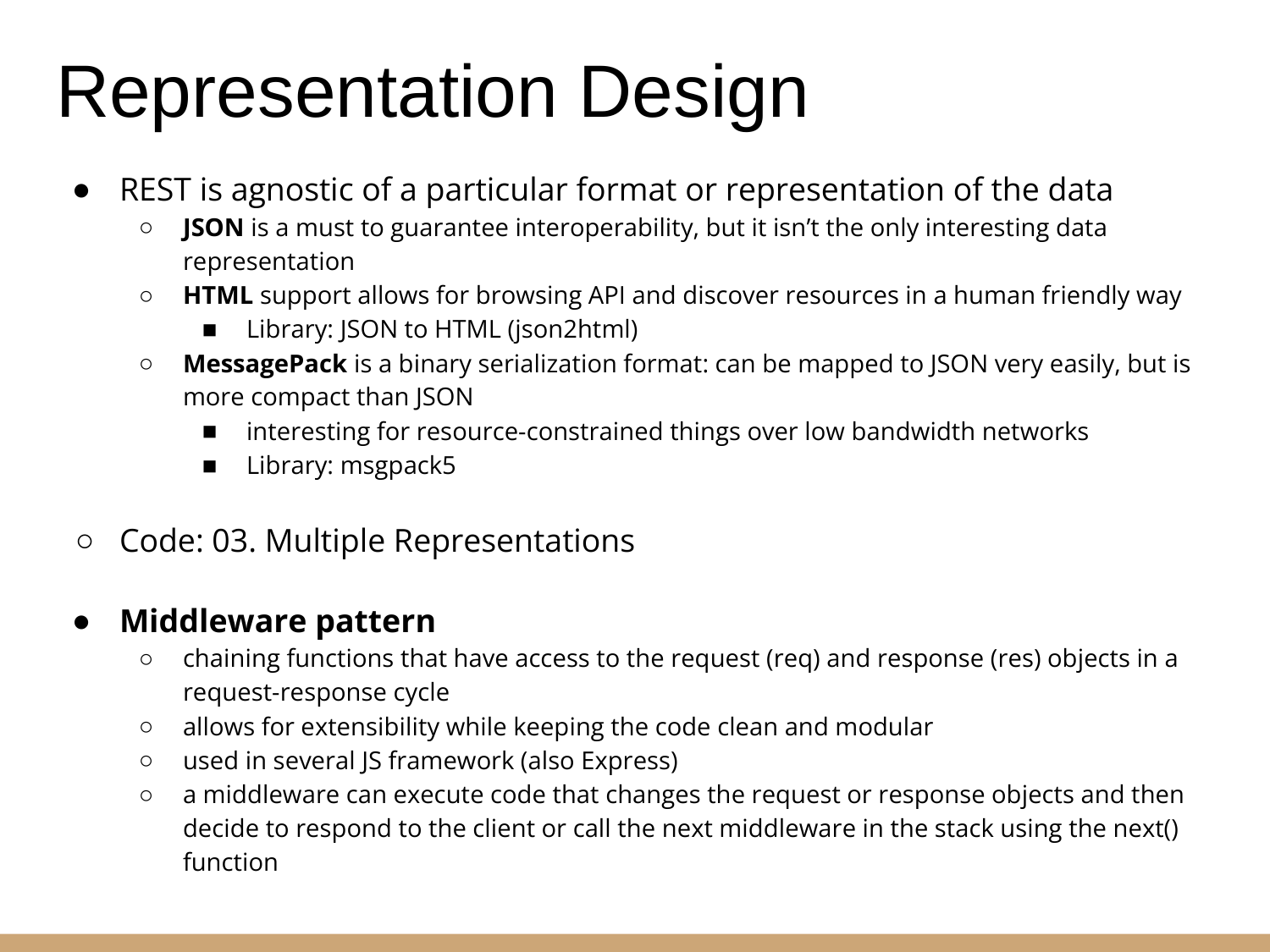

# Representation Design
REST is agnostic of a particular format or representation of the data
JSON is a must to guarantee interoperability, but it isn’t the only interesting data representation
HTML support allows for browsing API and discover resources in a human friendly way
Library: JSON to HTML (json2html)
MessagePack is a binary serialization format: can be mapped to JSON very easily, but is more compact than JSON
interesting for resource-constrained things over low bandwidth networks
Library: msgpack5

Code: 03. Multiple Representations

Middleware pattern
chaining functions that have access to the request (req) and response (res) objects in a request-response cycle
allows for extensibility while keeping the code clean and modular
used in several JS framework (also Express)
a middleware can execute code that changes the request or response objects and then decide to respond to the client or call the next middleware in the stack using the next() function